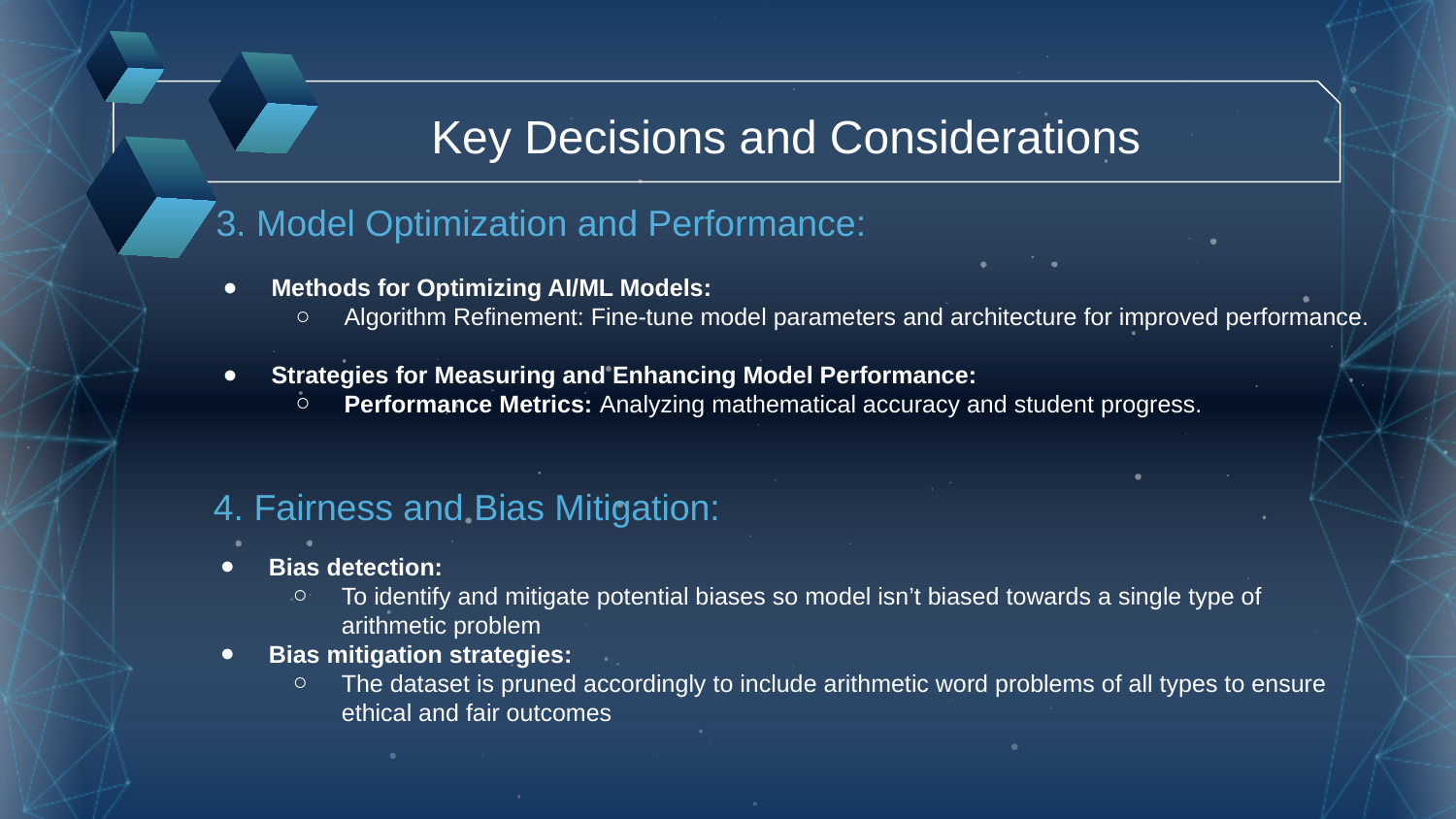

Key Decisions and Considerations

3. Model Optimization and Performance:
Methods for Optimizing AI/ML Models:
Algorithm Refinement: Fine-tune model parameters and architecture for improved performance.

Strategies for Measuring and Enhancing Model Performance:
Performance Metrics: Analyzing mathematical accuracy and student progress.
# 4. Fairness and Bias Mitigation:
Bias detection:
To identify and mitigate potential biases so model isn’t biased towards a single type of arithmetic problem
Bias mitigation strategies:
The dataset is pruned accordingly to include arithmetic word problems of all types to ensure ethical and fair outcomes